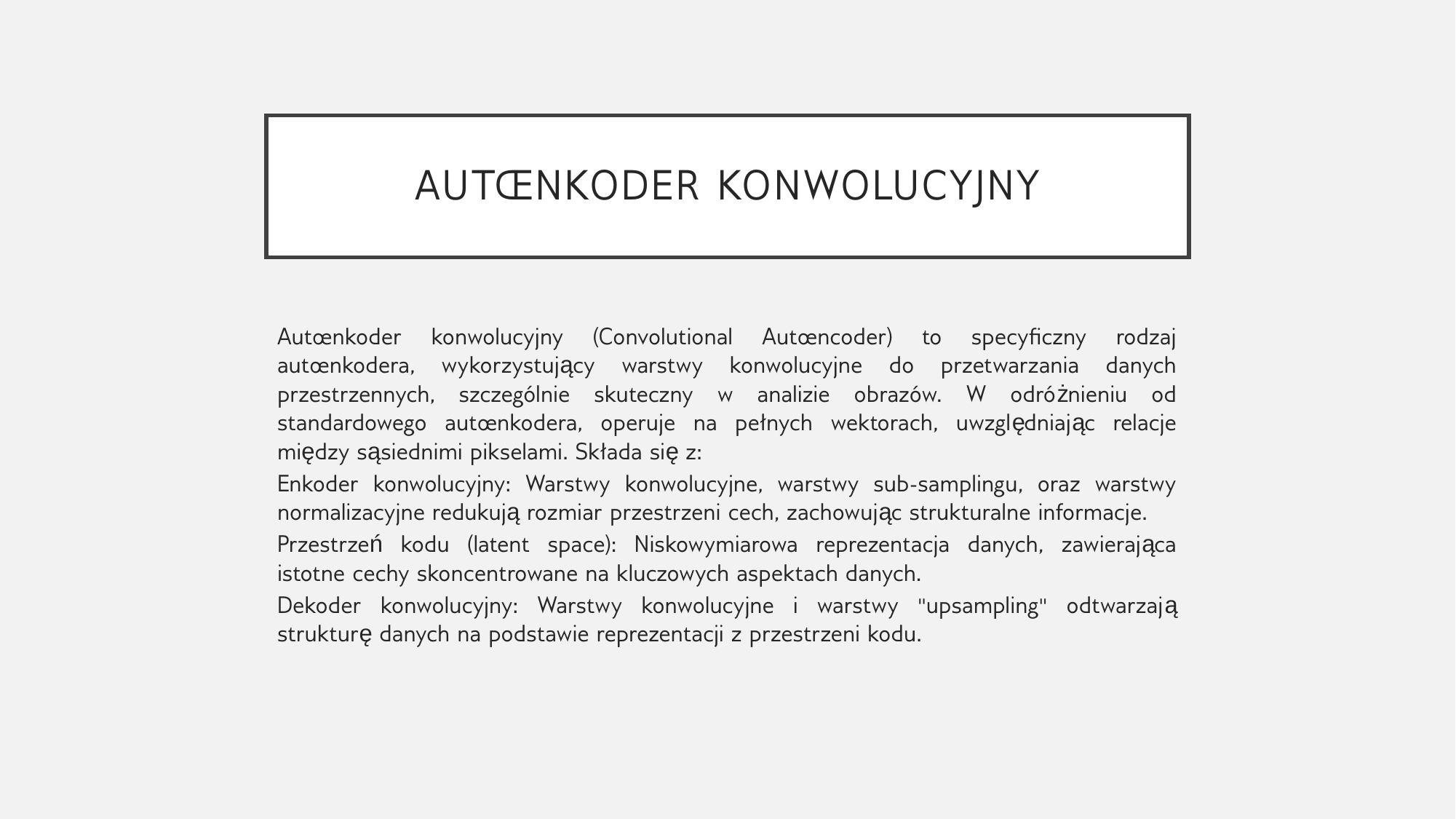

# Autoenkoder konwolucyjny
Autoenkoder konwolucyjny (Convolutional Autoencoder) to specyficzny rodzaj autoenkodera, wykorzystujący warstwy konwolucyjne do przetwarzania danych przestrzennych, szczególnie skuteczny w analizie obrazów. W odróżnieniu od standardowego autoenkodera, operuje na pełnych wektorach, uwzględniając relacje między sąsiednimi pikselami. Składa się z:
Enkoder konwolucyjny: Warstwy konwolucyjne, warstwy sub-samplingu, oraz warstwy normalizacyjne redukują rozmiar przestrzeni cech, zachowując strukturalne informacje.
Przestrzeń kodu (latent space): Niskowymiarowa reprezentacja danych, zawierająca istotne cechy skoncentrowane na kluczowych aspektach danych.
Dekoder konwolucyjny: Warstwy konwolucyjne i warstwy "upsampling" odtwarzają strukturę danych na podstawie reprezentacji z przestrzeni kodu.